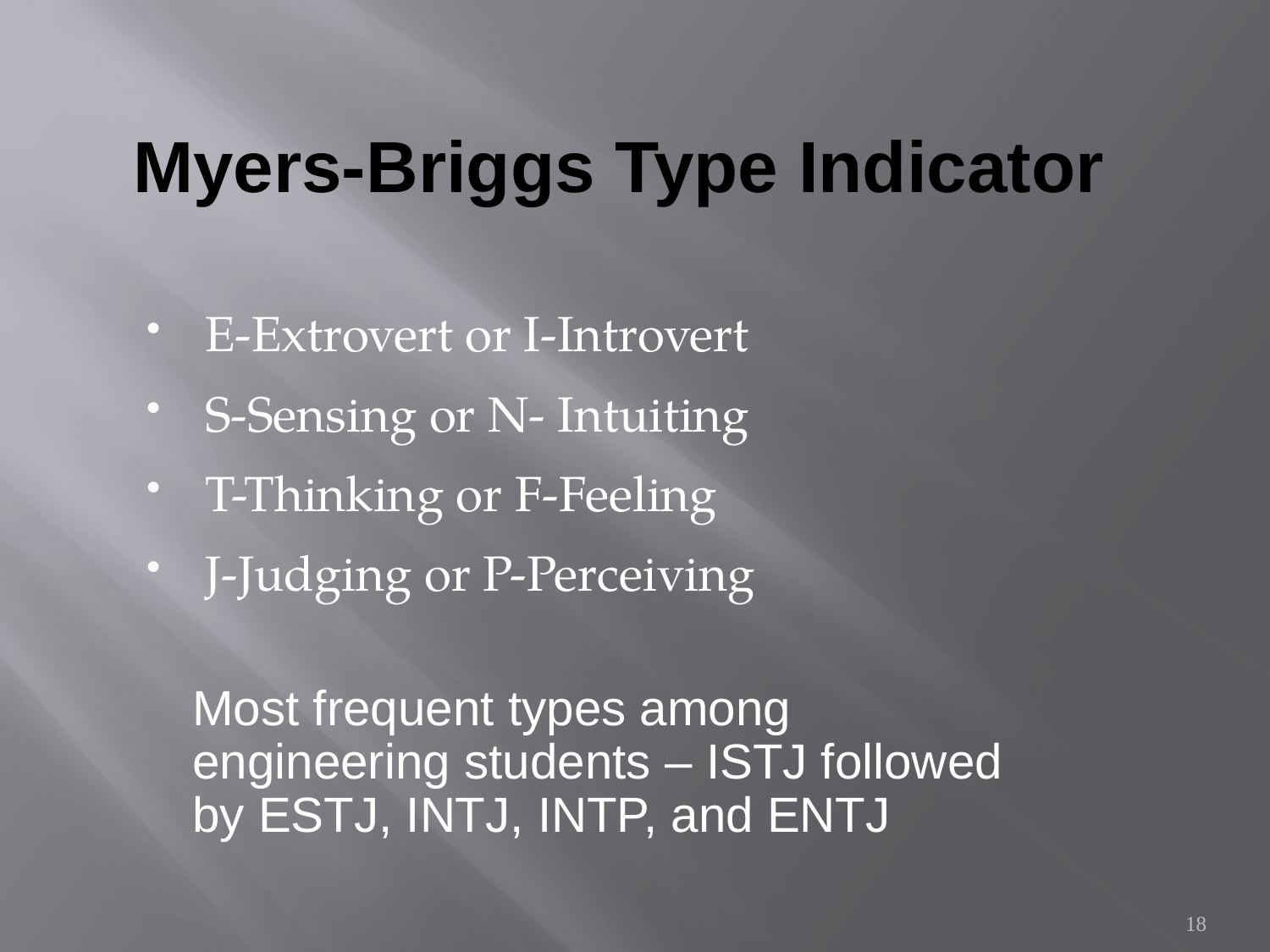

# Myers-Briggs Type Indicator
E-Extrovert or I-Introvert
S-Sensing or N- Intuiting
T-Thinking or F-Feeling
J-Judging or P-Perceiving

Most frequent types among engineering students – ISTJ followed by ESTJ, INTJ, INTP, and ENTJ

18